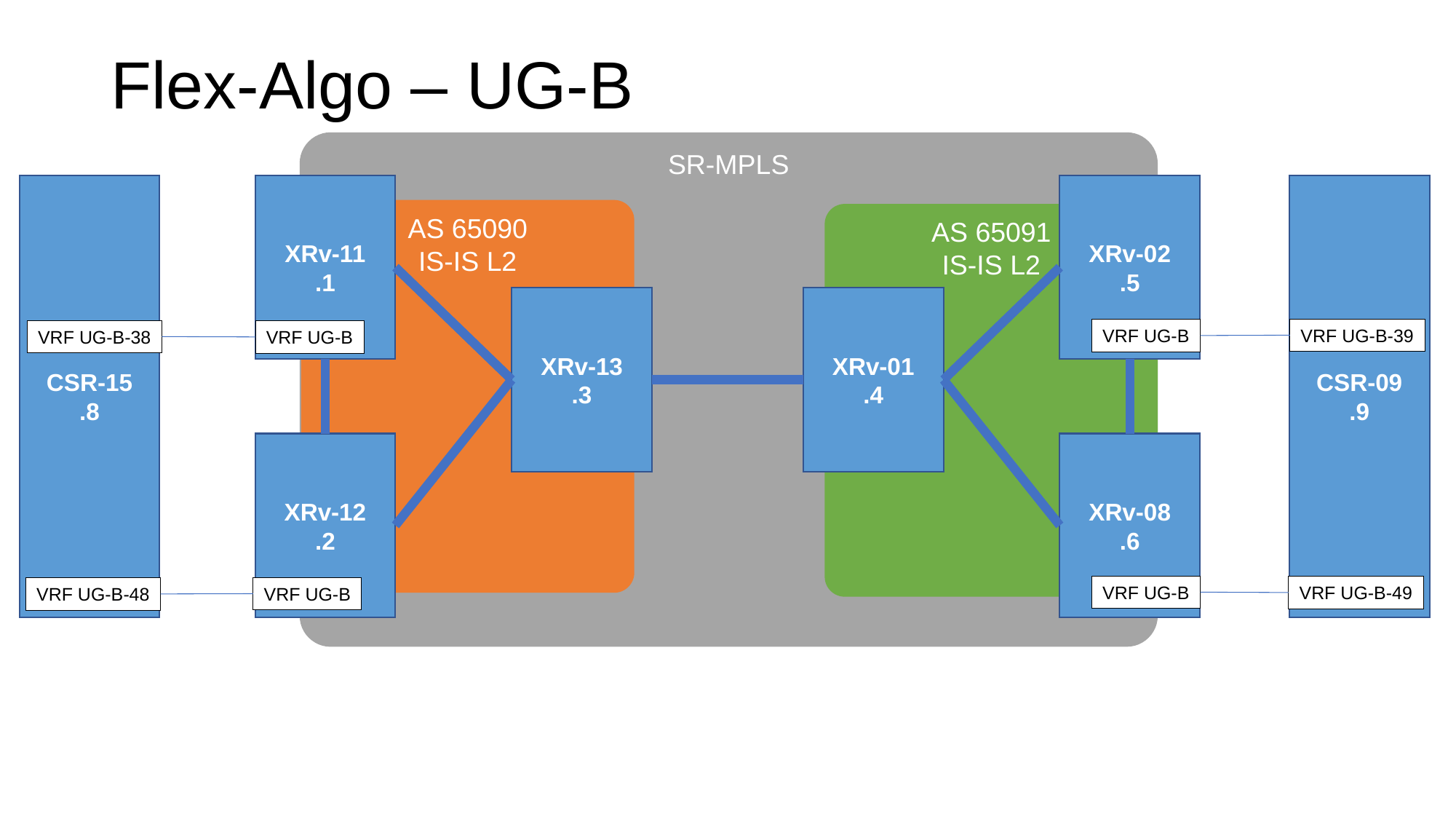

# Flex-Algo – UG-B
SR-MPLS
CSR-15
.8
CSR-09
.9
XRv-11
.1
XRv-02
.5
AS 65090
IS-IS L2
AS 65091
IS-IS L2
XRv-13
.3
XRv-01
.4
VRF UG-B-39
VRF UG-B
VRF UG-B-38
VRF UG-B
XRv-12
.2
XRv-08
.6
VRF UG-B
VRF UG-B-49
VRF UG-B
VRF UG-B-48